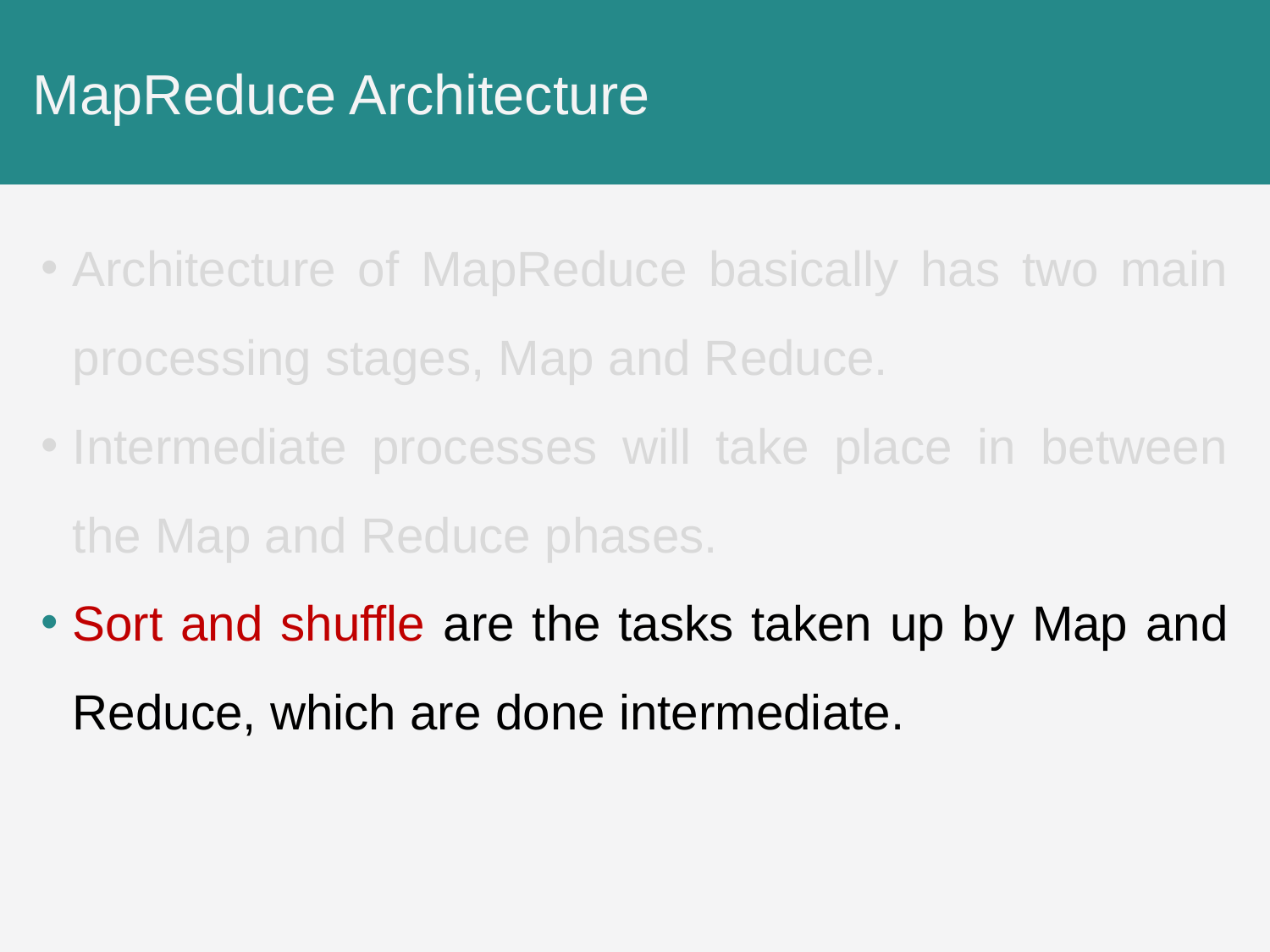

# MapReduce Architecture
Architecture of MapReduce basically has two main processing stages, Map and Reduce.
Intermediate processes will take place in between the Map and Reduce phases.
Sort and shuffle are the tasks taken up by Map and Reduce, which are done intermediate.